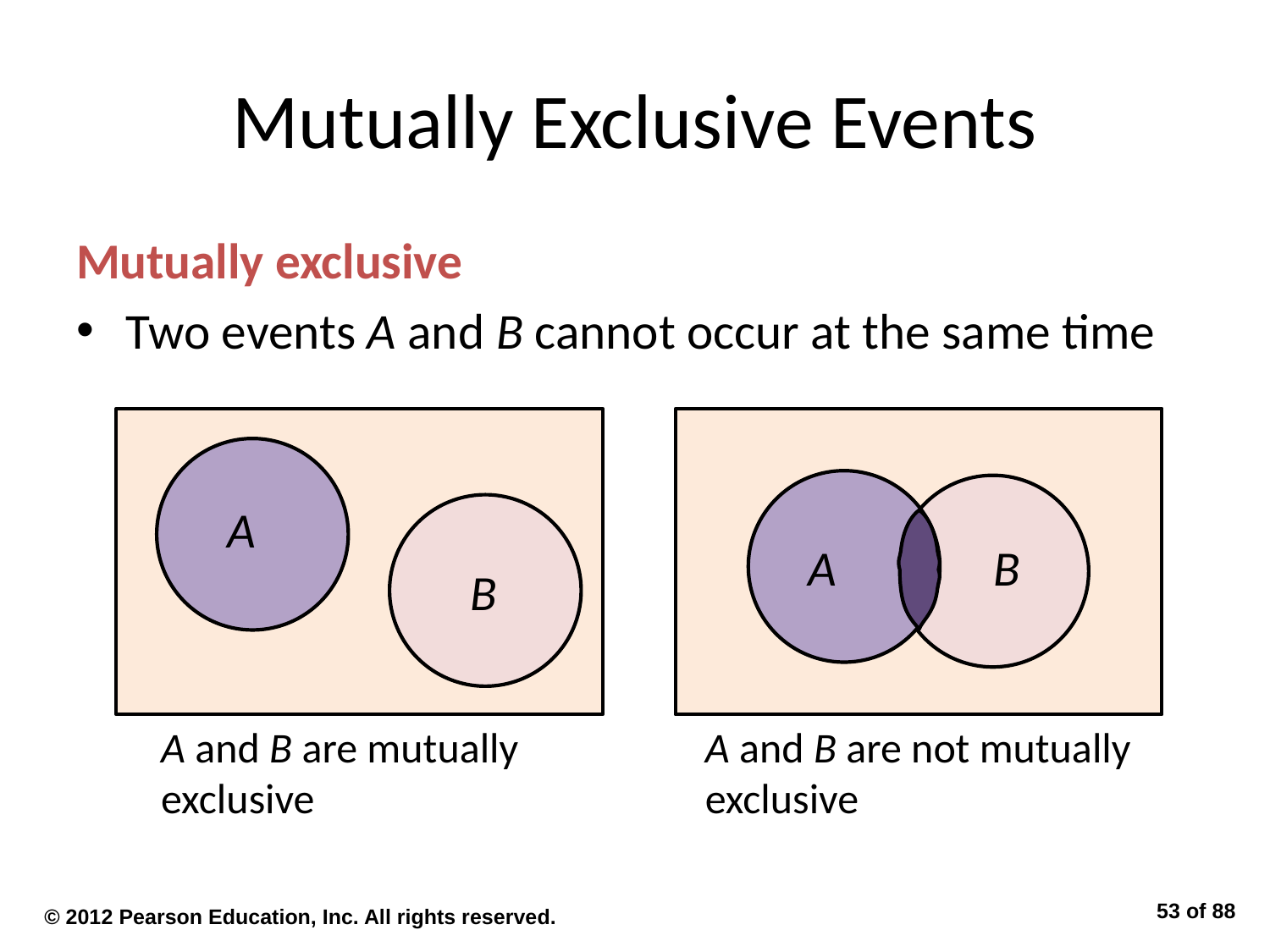

# Mutually Exclusive Events
Mutually exclusive
Two events A and B cannot occur at the same time

A

B

A
B
A and B are mutually
exclusive
A and B are not mutually exclusive
© 2012 Pearson Education, Inc. All rights reserved.
53 of 88